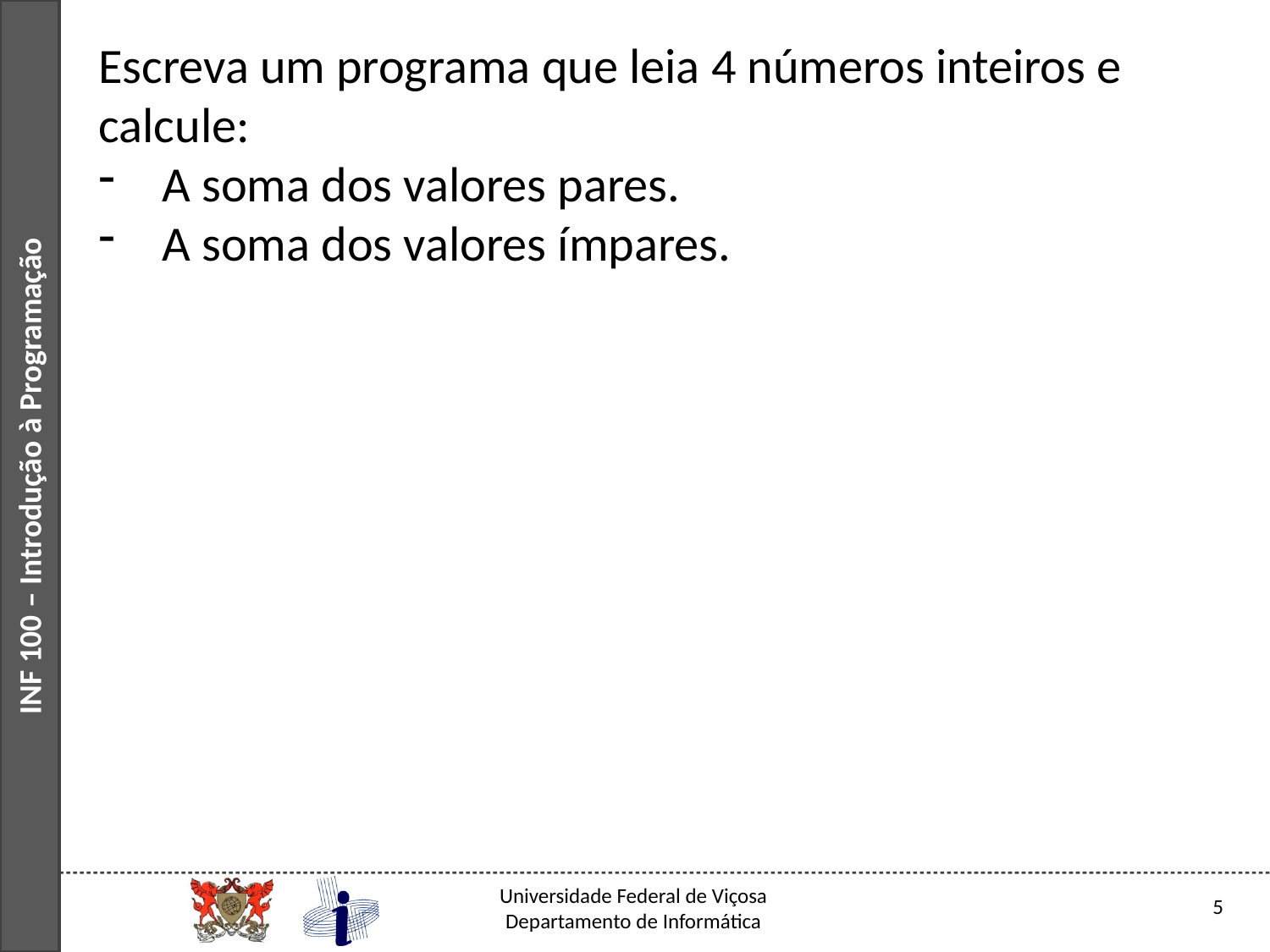

Escreva um programa que leia 4 números inteiros e calcule:
A soma dos valores pares.
A soma dos valores ímpares.